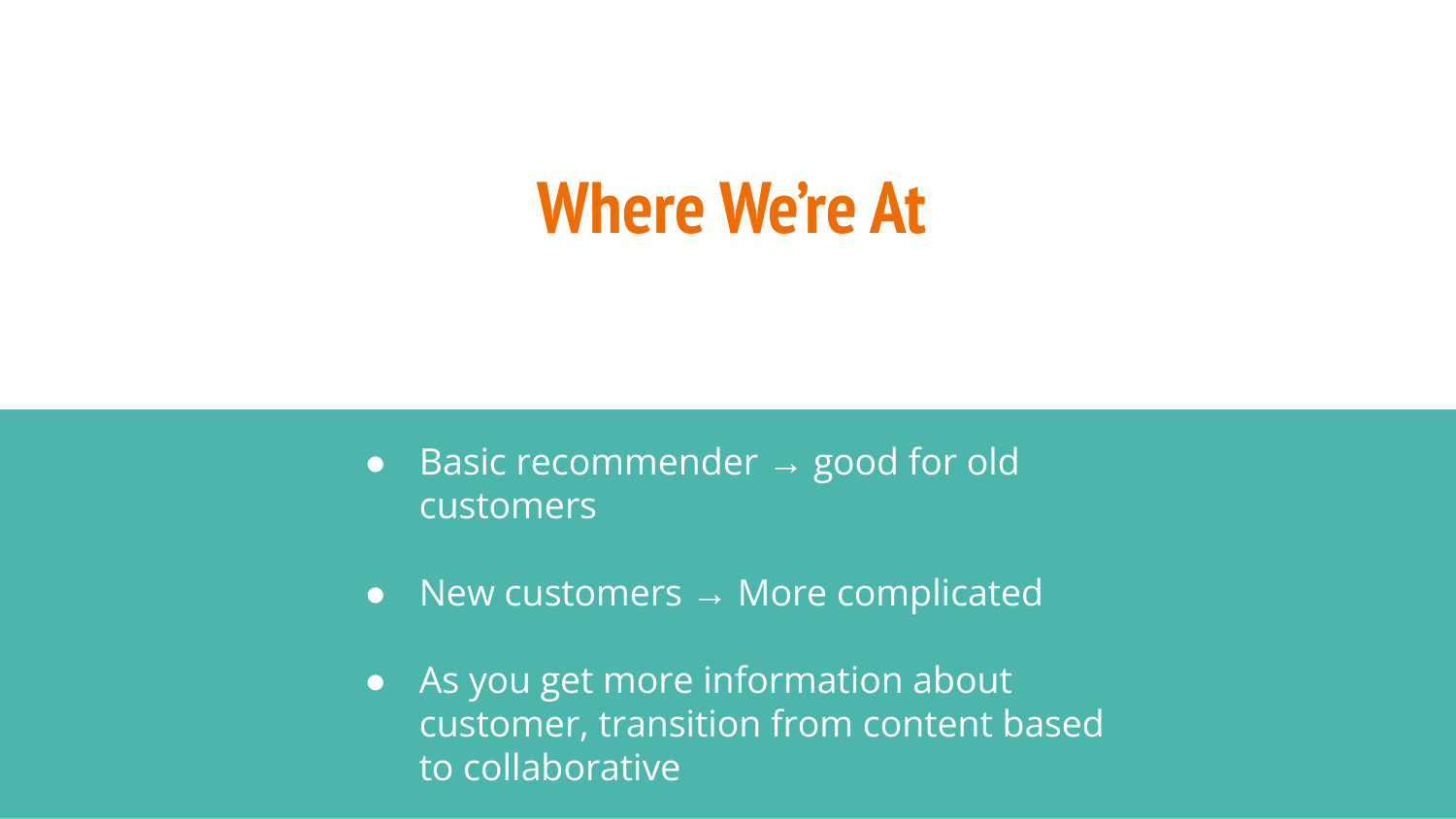

# Where We’re At
Basic recommender → good for old customers

New customers → More complicated

As you get more information about customer, transition from content based to collaborative